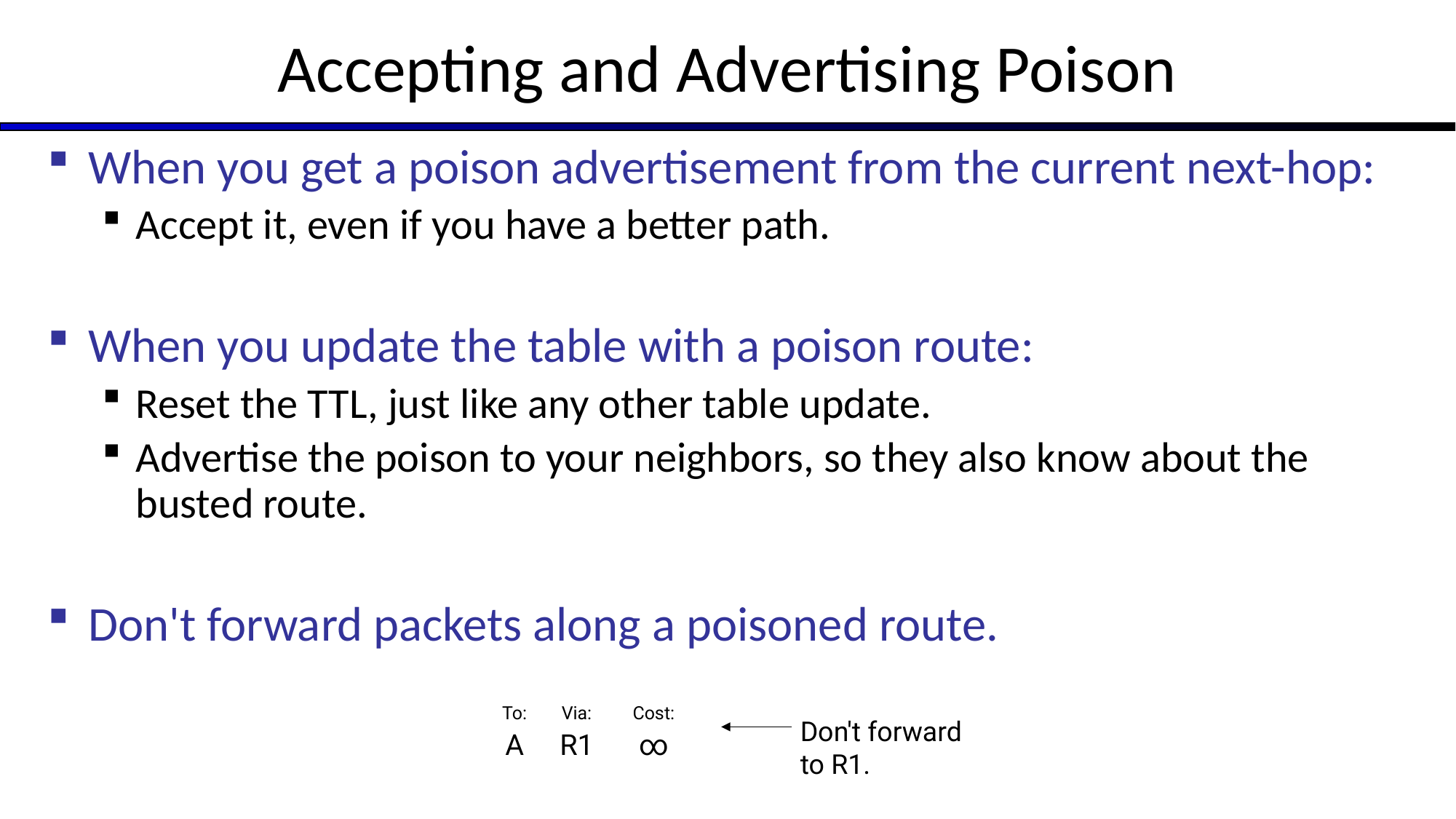

# Accepting and Advertising Poison
When you get a poison advertisement from the current next-hop:
Accept it, even if you have a better path.

When you update the table with a poison route:
Reset the TTL, just like any other table update.
Advertise the poison to your neighbors, so they also know about the busted route.

Don't forward packets along a poisoned route.

| To: | Via: | Cost: |
| --- | --- | --- |
| A | R1 | ∞ |
Don't forward to R1.